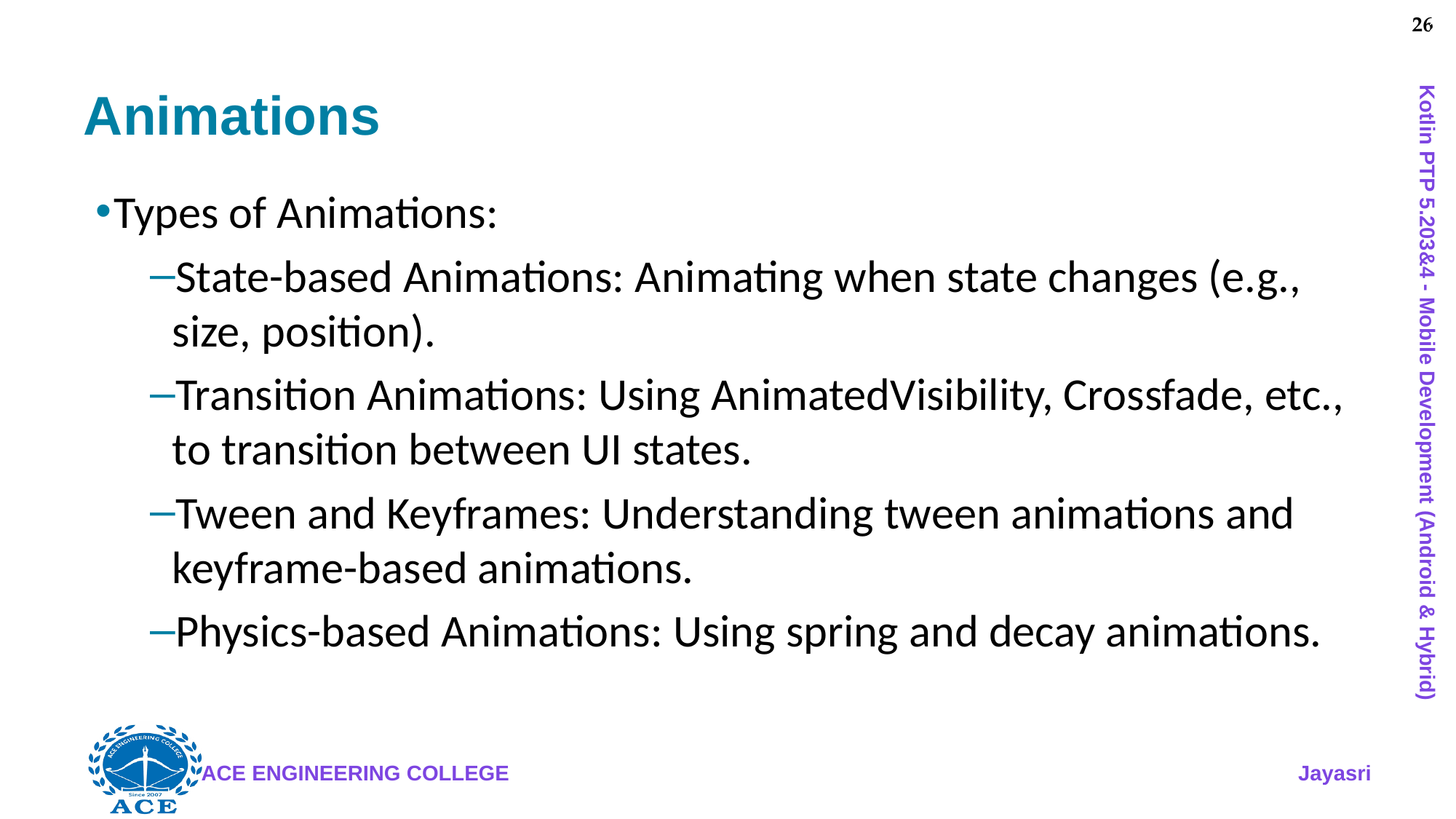

26
# Animations
Types of Animations:
State-based Animations: Animating when state changes (e.g., size, position).
Transition Animations: Using AnimatedVisibility, Crossfade, etc., to transition between UI states.
Tween and Keyframes: Understanding tween animations and keyframe-based animations.
Physics-based Animations: Using spring and decay animations.